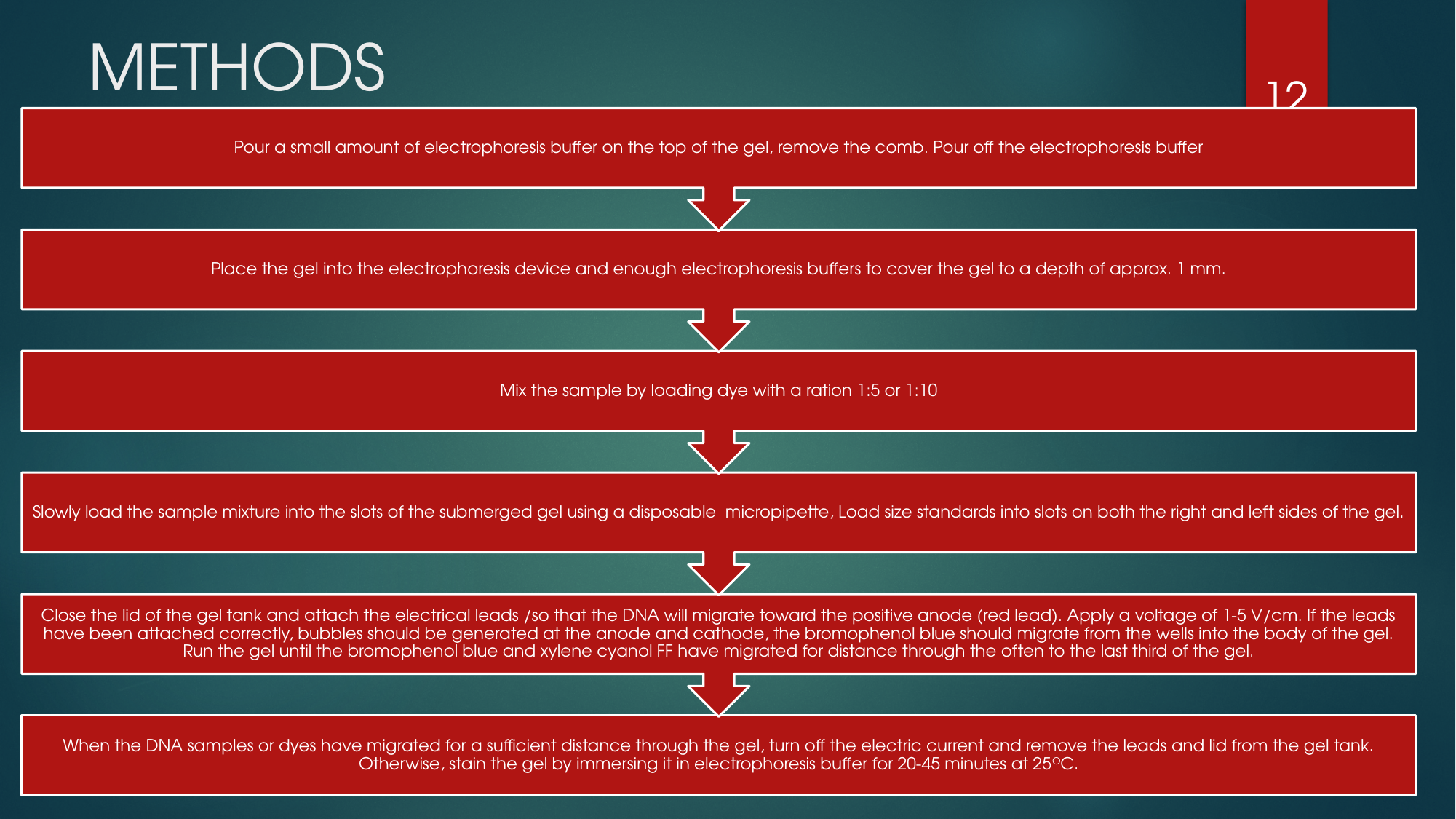

# METHODS
12
When the DNA samples or dyes have migrated for a sufficient distance through the gel, turn off the electric current and remove the leads and lid from the gel tank. Otherwise, stain the gel by immersing it in electrophoresis buffer for 20-45 minutes at 25OC.
Close the lid of the gel tank and attach the electrical leads /so that the DNA will migrate toward the positive anode (red lead). Apply a voltage of 1-5 V/cm. If the leads have been attached correctly, bubbles should be generated at the anode and cathode, the bromophenol blue should migrate from the wells into the body of the gel. Run the gel until the bromophenol blue and xylene cyanol FF have migrated for distance through the often to the last third of the gel.
Slowly load the sample mixture into the slots of the submerged gel using a disposable  micropipette, Load size standards into slots on both the right and left sides of the gel.
Mix the sample by loading dye with a ration 1:5 or 1:10
Place the gel into the electrophoresis device and enough electrophoresis buffers to cover the gel to a depth of approx. 1 mm.
Pour a small amount of electrophoresis buffer on the top of the gel, remove the comb. Pour off the electrophoresis buffer